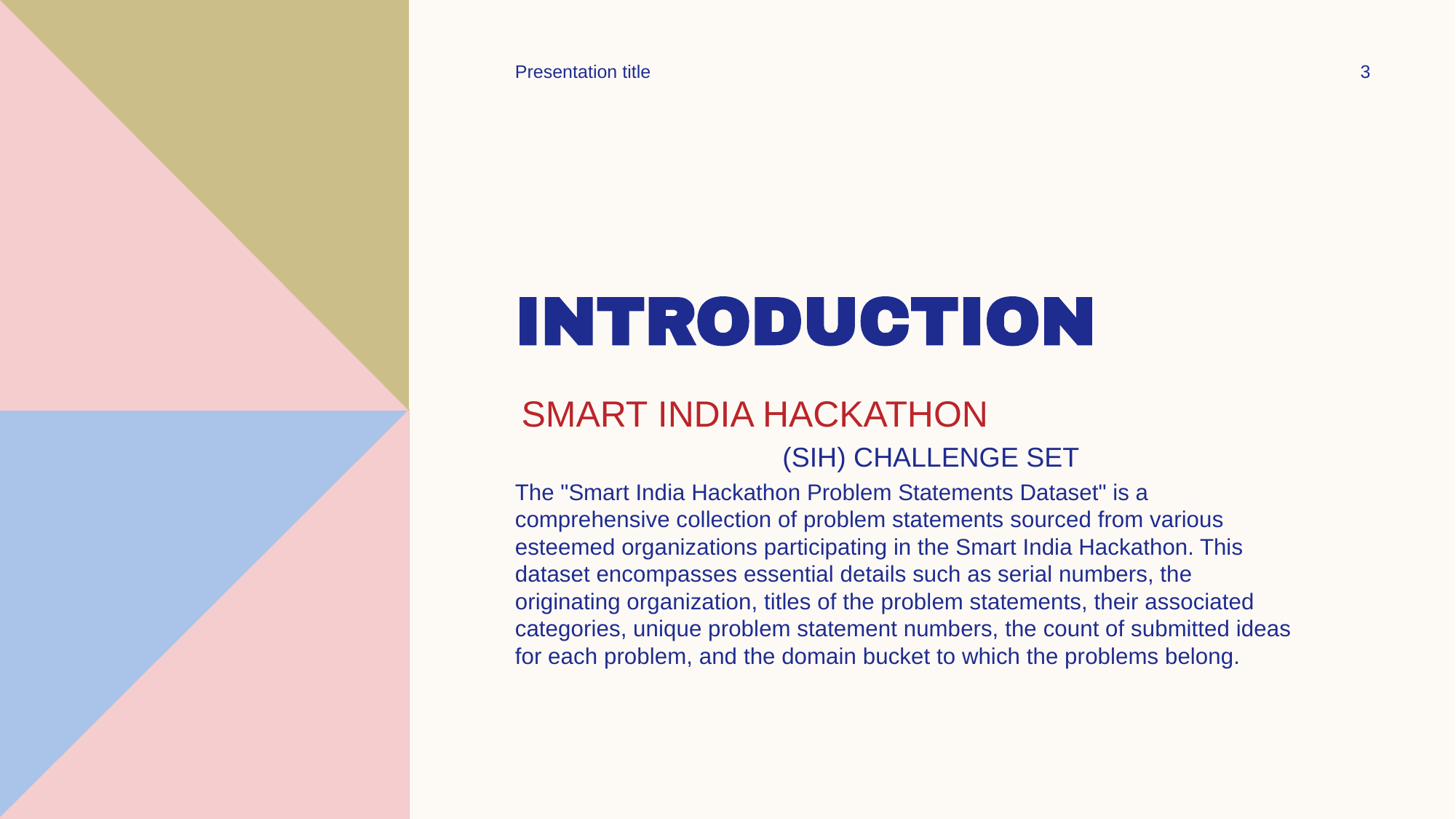

Presentation title
3
# Introduction
 SMART INDIA HACKATHON
                                          (SIH) CHALLENGE SET
The "Smart India Hackathon Problem Statements Dataset" is a comprehensive collection of problem statements sourced from various esteemed organizations participating in the Smart India Hackathon. This dataset encompasses essential details such as serial numbers, the originating organization, titles of the problem statements, their associated categories, unique problem statement numbers, the count of submitted ideas for each problem, and the domain bucket to which the problems belong.